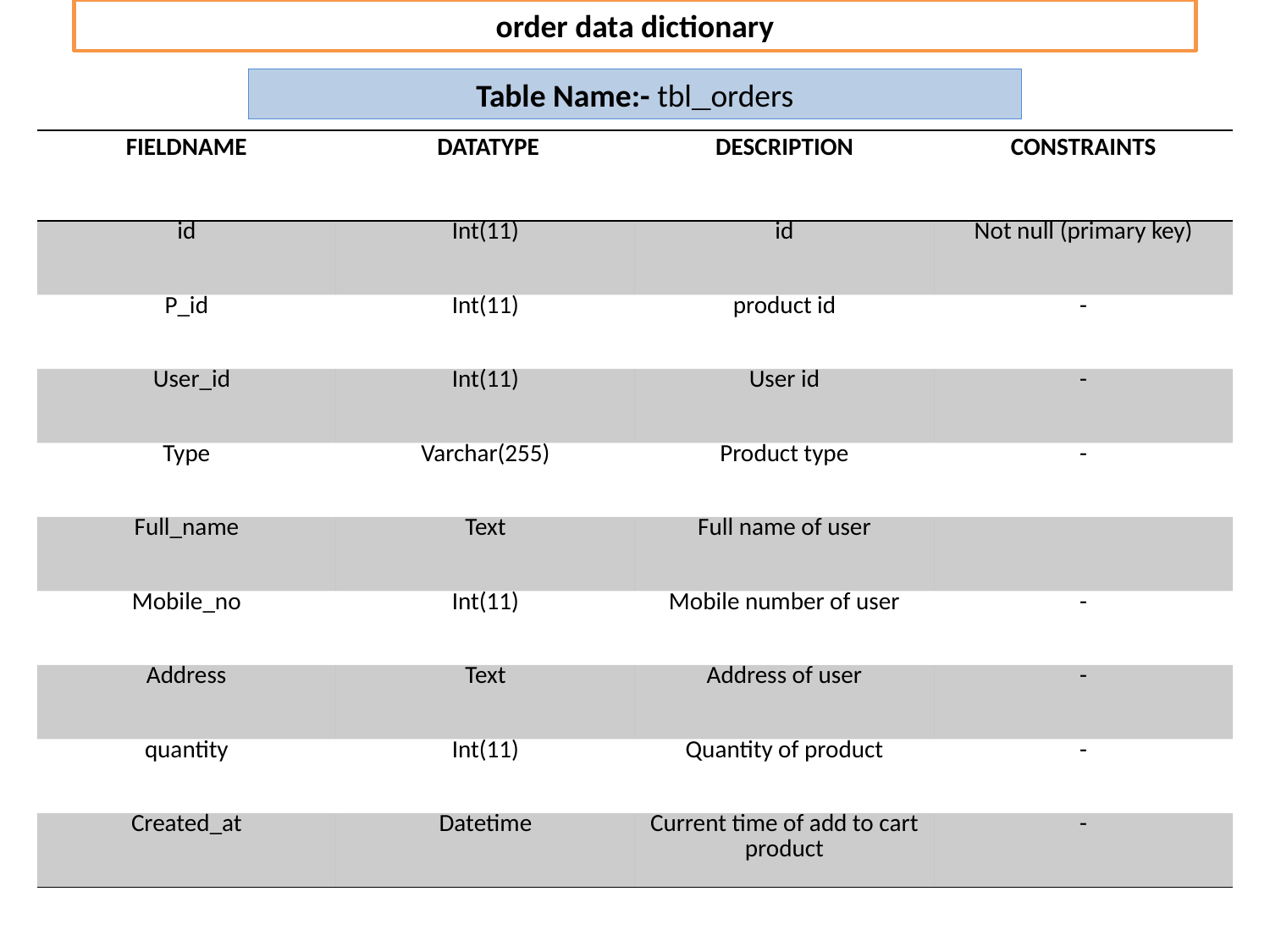

order data dictionary
Table Name:- tbl_orders
| FIELDNAME | DATATYPE | DESCRIPTION | CONSTRAINTS |
| --- | --- | --- | --- |
| id | Int(11) | id | Not null (primary key) |
| P\_id | Int(11) | product id | - |
| User\_id | Int(11) | User id | - |
| Type | Varchar(255) | Product type | - |
| Full\_name | Text | Full name of user |  |
| Mobile\_no | Int(11) | Mobile number of user | - |
| Address | Text | Address of user | - |
| quantity | Int(11) | Quantity of product | - |
| Created\_at | Datetime | Current time of add to cart product | - |